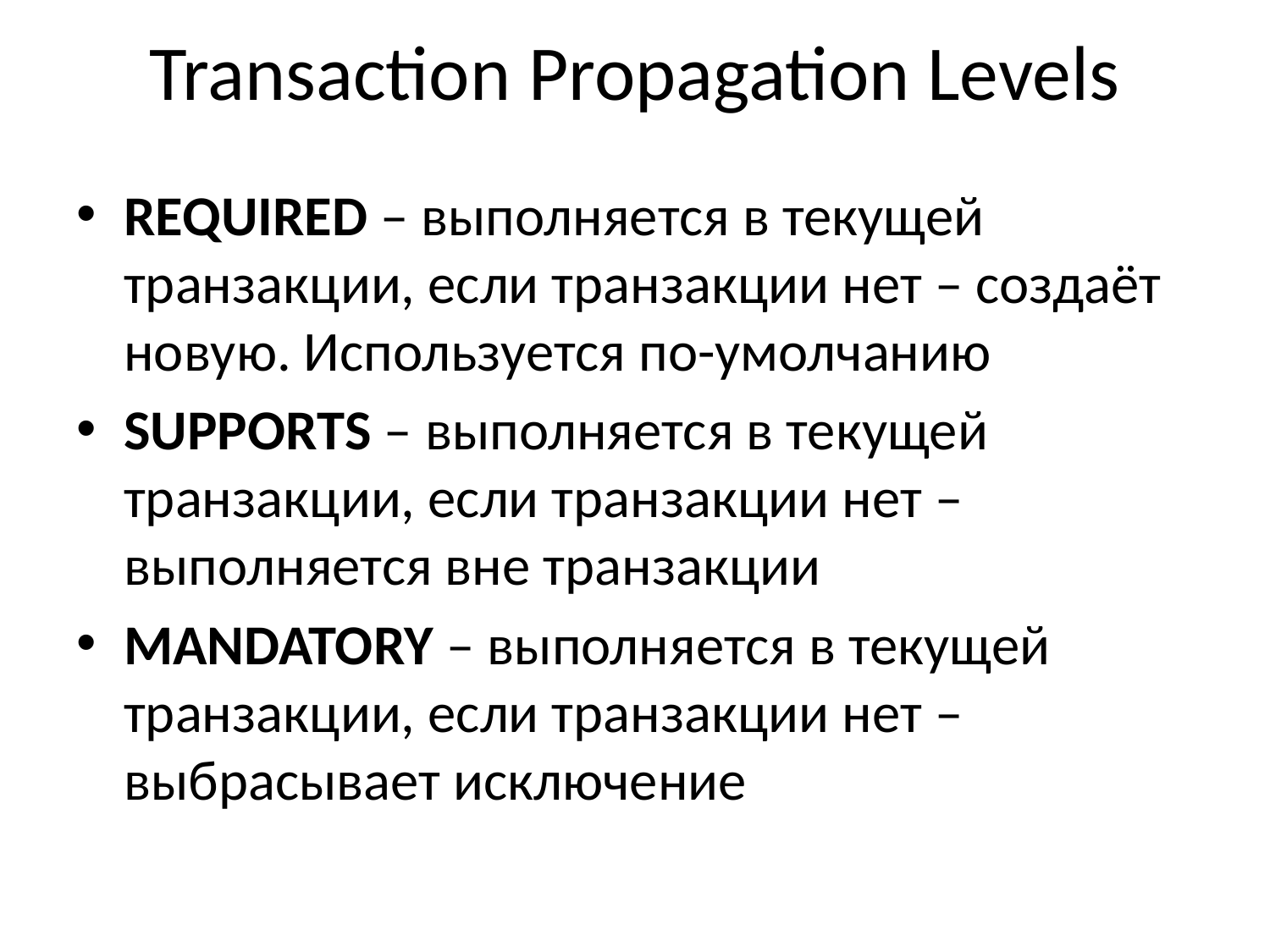

# Transaction Propagation Levels
REQUIRED – выполняется в текущей транзакции, если транзакции нет – создаёт новую. Используется по-умолчанию
SUPPORTS – выполняется в текущей транзакции, если транзакции нет – выполняется вне транзакции
MANDATORY – выполняется в текущей транзакции, если транзакции нет – выбрасывает исключение